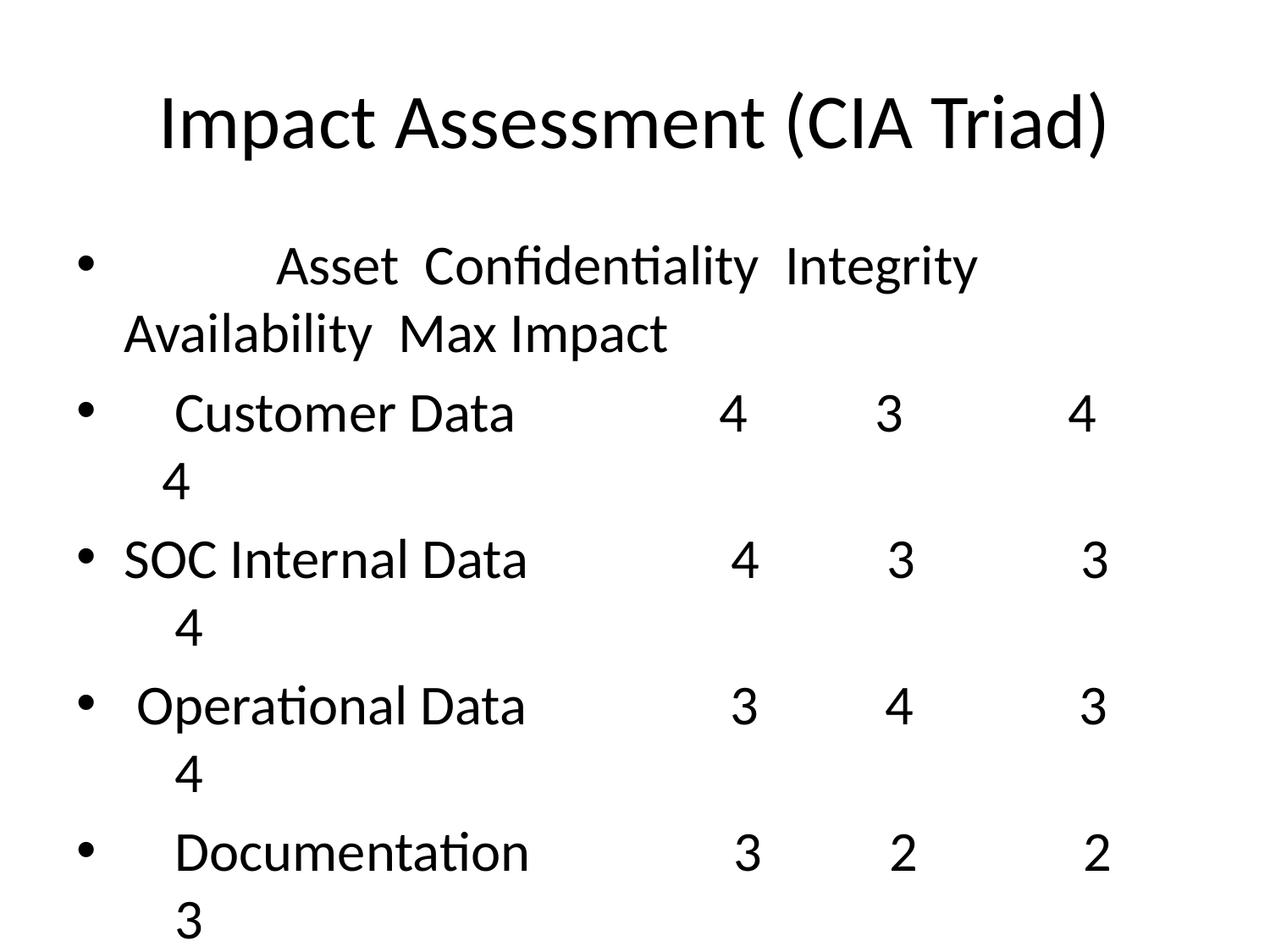

# Impact Assessment (CIA Triad)
            Asset  Confidentiality  Integrity  Availability  Max Impact
    Customer Data                4          3             4           4
SOC Internal Data                4          3             3           4
 Operational Data                3          4             3           4
    Documentation                3          2             2           3
      Backup Data                3          2             3           3